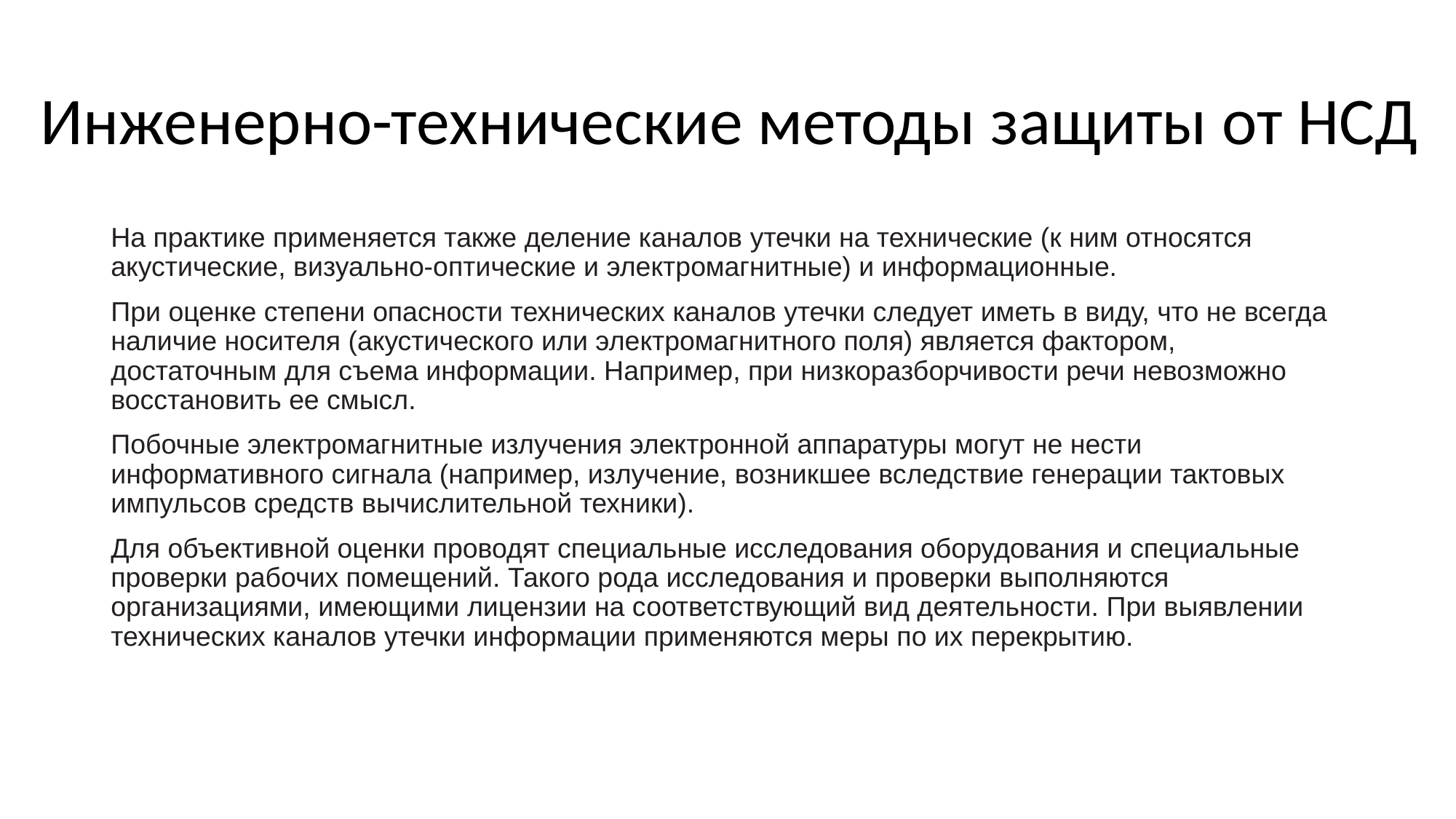

# Инженерно-технические методы защиты от НСД
На практике применяется также деление каналов утечки на технические (к ним относятся акустические, визуально-оптические и электромагнитные) и информационные.
При оценке степени опасности технических каналов утечки следует иметь в виду, что не всегда наличие носителя (акустического или электромагнитного поля) является фактором, достаточным для съема информации. Например, при низкоразборчивости речи невозможно восстановить ее смысл.
Побочные электромагнитные излучения электронной аппаратуры могут не нести информативного сигнала (например, излучение, возникшее вследствие генерации тактовых импульсов средств вычислительной техники).
Для объективной оценки проводят специальные исследования оборудования и специальные проверки рабочих помещений. Такого рода исследования и проверки выполняются организациями, имеющими лицензии на соответствующий вид деятельности. При выявлении технических каналов утечки информации применяются меры по их перекрытию.